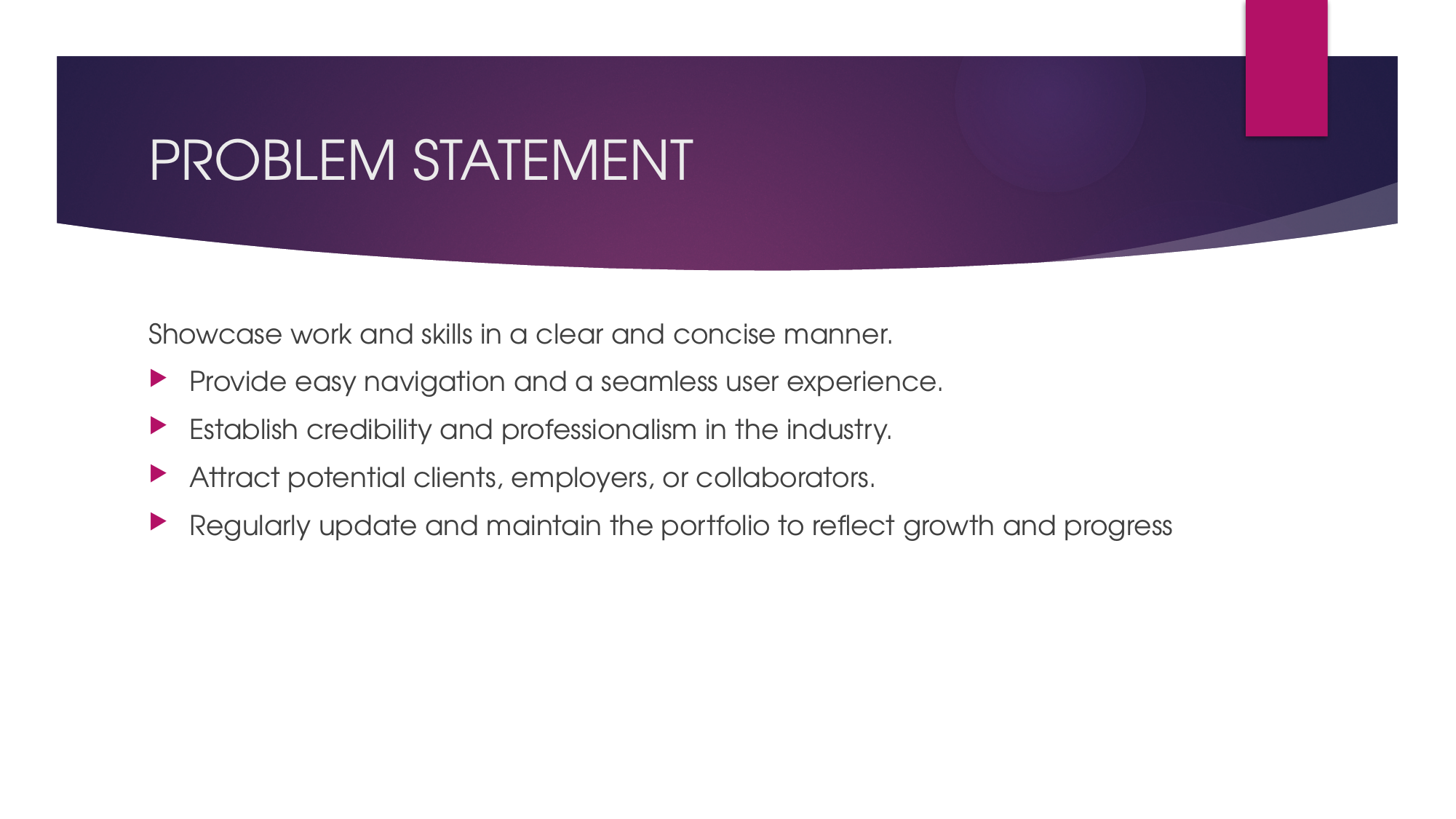

# PROBLEM STATEMENT
Showcase work and skills in a clear and concise manner.
Provide easy navigation and a seamless user experience.
Establish credibility and professionalism in the industry.
Attract potential clients, employers, or collaborators.
Regularly update and maintain the portfolio to reflect growth and progress